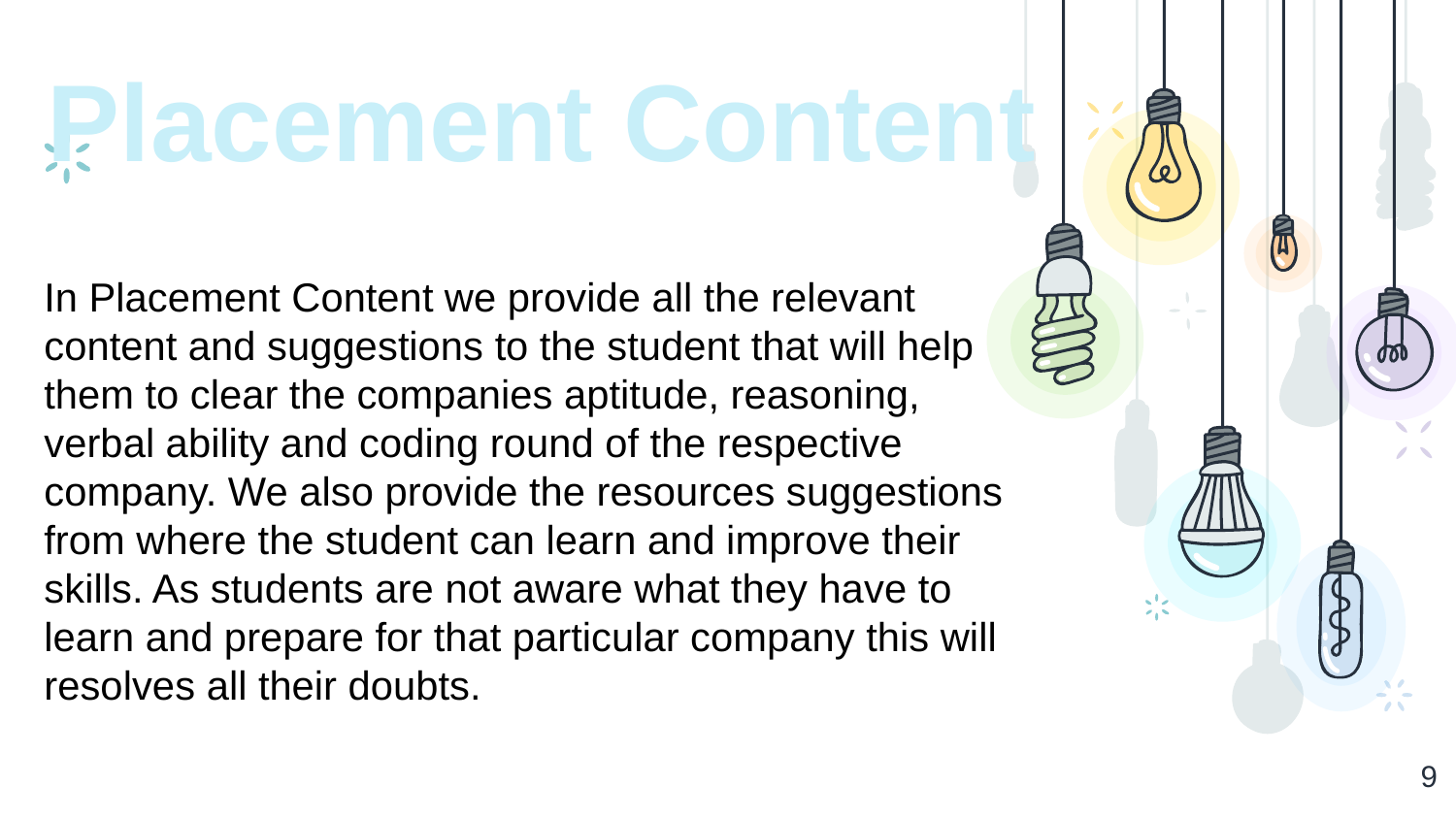

Placement Content
In Placement Content we provide all the relevant content and suggestions to the student that will help them to clear the companies aptitude, reasoning, verbal ability and coding round of the respective company. We also provide the resources suggestions from where the student can learn and improve their skills. As students are not aware what they have to learn and prepare for that particular company this will resolves all their doubts.
9